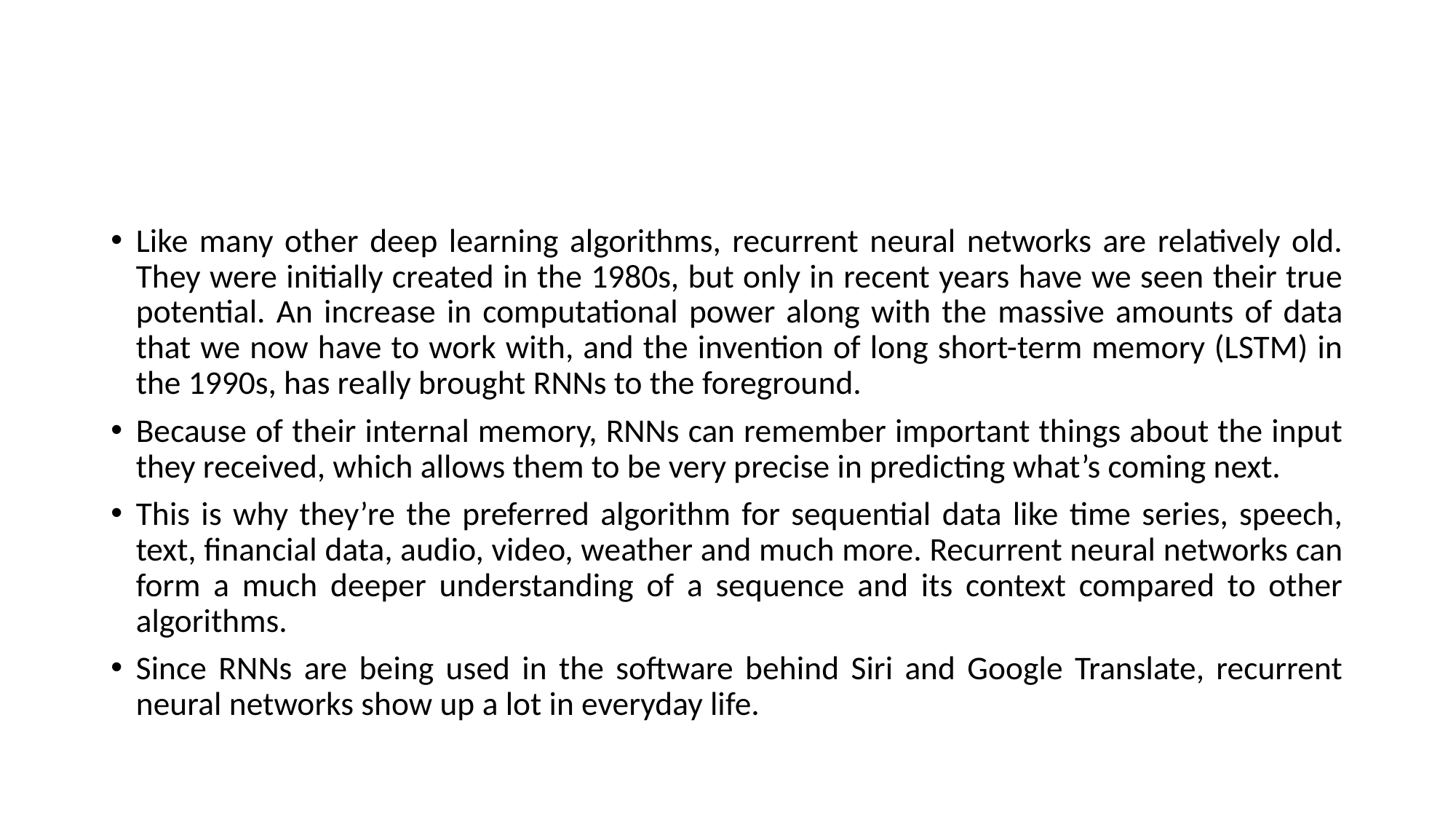

#
Like many other deep learning algorithms, recurrent neural networks are relatively old. They were initially created in the 1980s, but only in recent years have we seen their true potential. An increase in computational power along with the massive amounts of data that we now have to work with, and the invention of long short-term memory (LSTM) in the 1990s, has really brought RNNs to the foreground.
Because of their internal memory, RNNs can remember important things about the input they received, which allows them to be very precise in predicting what’s coming next.
This is why they’re the preferred algorithm for sequential data like time series, speech, text, financial data, audio, video, weather and much more. Recurrent neural networks can form a much deeper understanding of a sequence and its context compared to other algorithms.
Since RNNs are being used in the software behind Siri and Google Translate, recurrent neural networks show up a lot in everyday life.